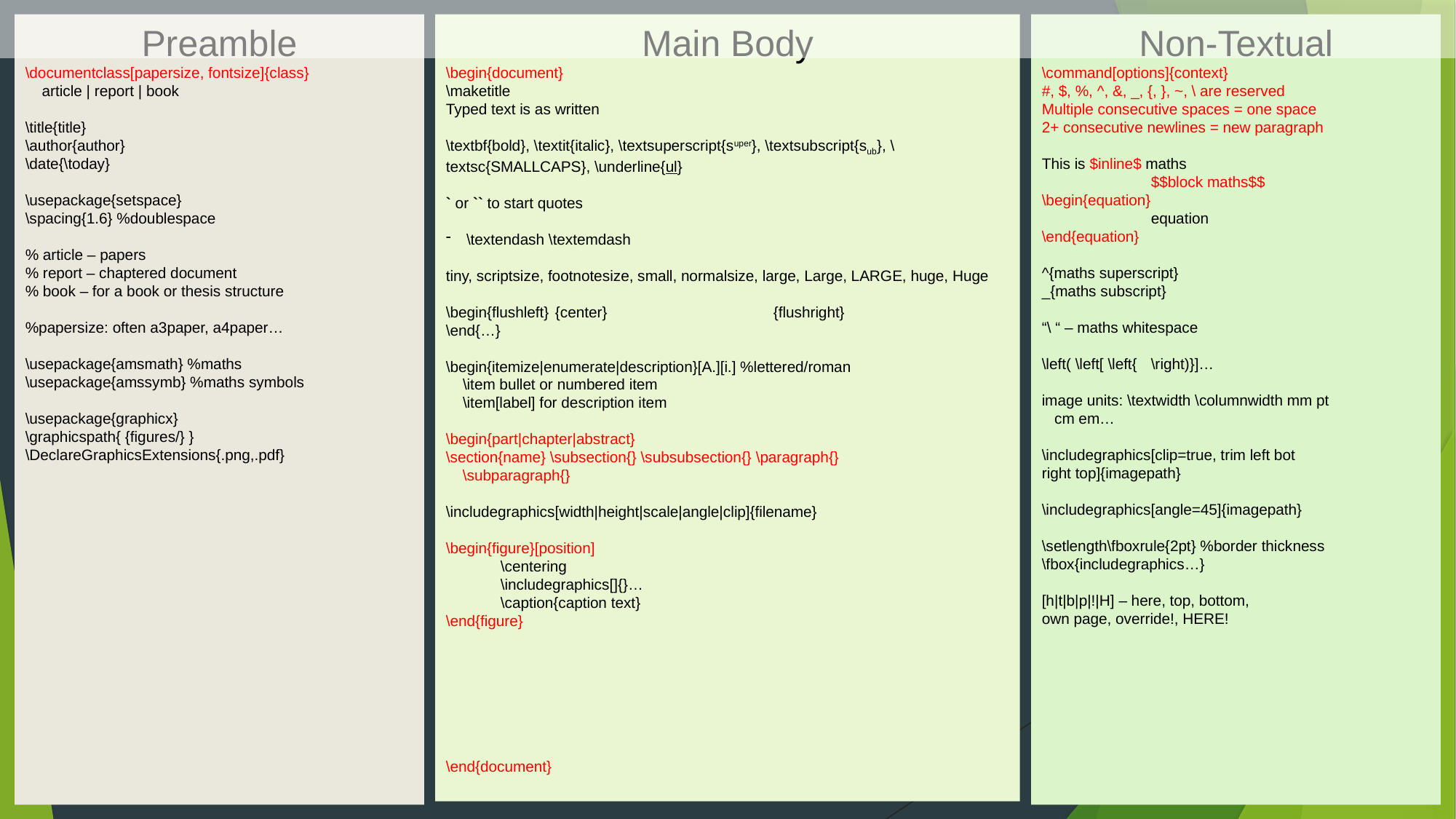

Preamble
\documentclass[papersize, fontsize]{class}
    article | report | book

\title{title}
\author{author}
\date{\today}

\usepackage{setspace}
\spacing{1.6} %doublespace

% article – papers
% report – chaptered document
% book – for a book or thesis structure

%papersize: often a3paper, a4paper…

\usepackage{amsmath} %maths
\usepackage{amssymb} %maths symbols

\usepackage{graphicx}
\graphicspath{ {figures/} }
\DeclareGraphicsExtensions{.png,.pdf}

Main Body
\begin{document}
\maketitle
Typed text is as written

\textbf{bold}, \textit{italic}, \textsuperscript{super}, \textsubscript{sub}, \textsc{SmallCaps}, \underline{ul}
` or `` to start quotes

\textendash \textemdash

tiny, scriptsize, footnotesize, small, normalsize, large, Large, LARGE, huge, Huge

\begin{flushleft} 	{center}		{flushright}
\end{…}

\begin{itemize|enumerate|description}[A.][i.] %lettered/roman
    \item bullet or numbered item
    \item[label] for description item

\begin{part|chapter|abstract}
\section{name} \subsection{} \subsubsection{} \paragraph{}
    \subparagraph{}

\includegraphics[width|height|scale|angle|clip]{filename}

\begin{figure}[position]
\centering
\includegraphics[]{}…
\caption{caption text}
\end{figure}

\end{document}

Non-Textual
\command[options]{context}
#, $, %, ^, &, _, {, }, ~, \ are reserved
Multiple consecutive spaces = one space
2+ consecutive newlines = new paragraph

This is $inline$ maths
	$$block maths$$
\begin{equation}
	equation
\end{equation}

^{maths superscript}
_{maths subscript}

“\ “ – maths whitespace

\left( \left[ \left{ 	\right)}]…

image units: \textwidth \columnwidth mm pt
   cm em…

\includegraphics[clip=true, trim left bot
right top]{imagepath}

\includegraphics[angle=45]{imagepath}

\setlength\fboxrule{2pt} %border thickness
\fbox{includegraphics…}

[h|t|b|p|!|H] – here, top, bottom,
own page, override!, HERE!